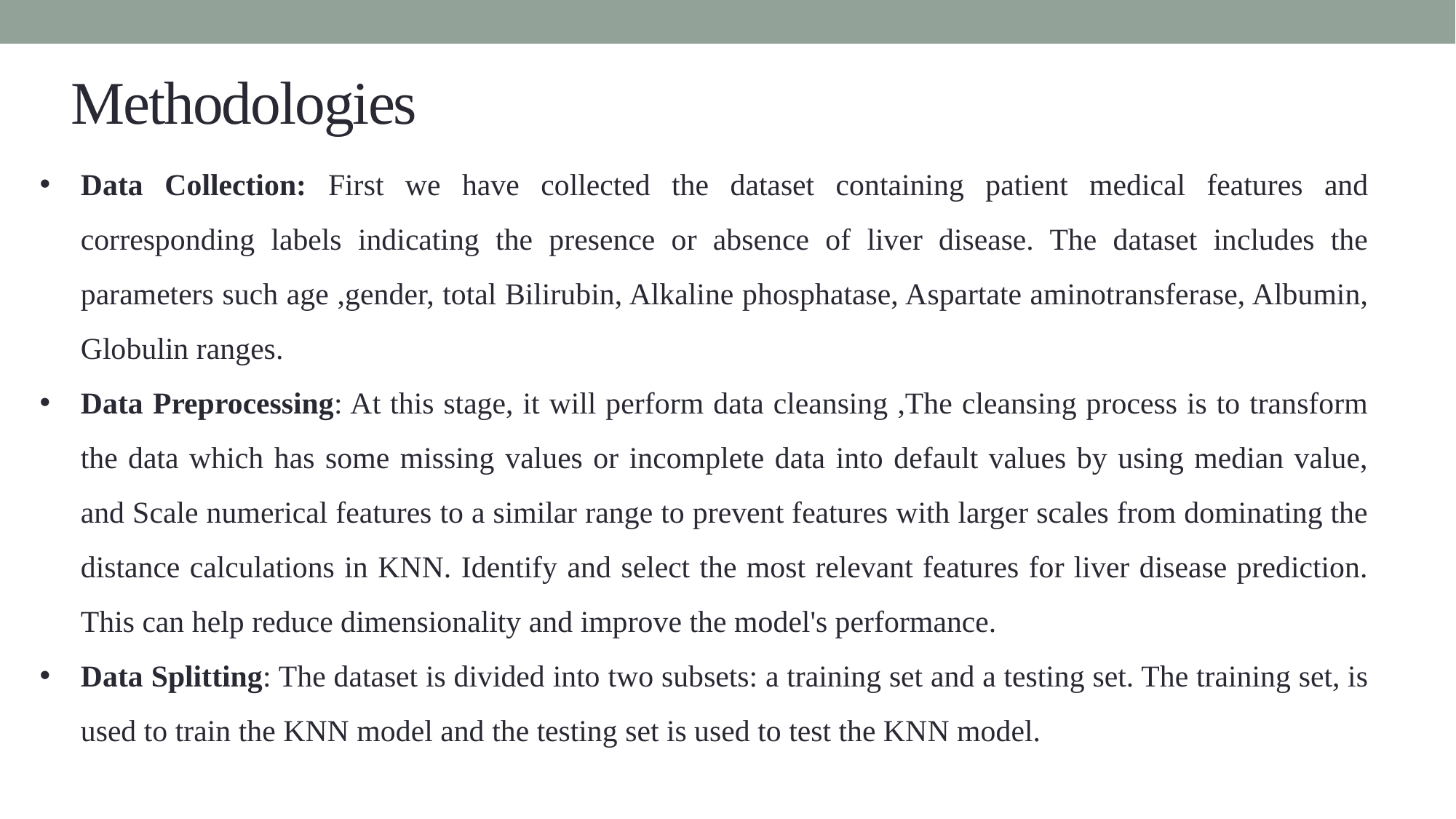

# Methodologies
Data Collection: First we have collected the dataset containing patient medical features and corresponding labels indicating the presence or absence of liver disease. The dataset includes the parameters such age ,gender, total Bilirubin, Alkaline phosphatase, Aspartate aminotransferase, Albumin, Globulin ranges.
Data Preprocessing: At this stage, it will perform data cleansing ,The cleansing process is to transform the data which has some missing values or incomplete data into default values by using median value, and Scale numerical features to a similar range to prevent features with larger scales from dominating the distance calculations in KNN. Identify and select the most relevant features for liver disease prediction. This can help reduce dimensionality and improve the model's performance.
Data Splitting: The dataset is divided into two subsets: a training set and a testing set. The training set, is used to train the KNN model and the testing set is used to test the KNN model.